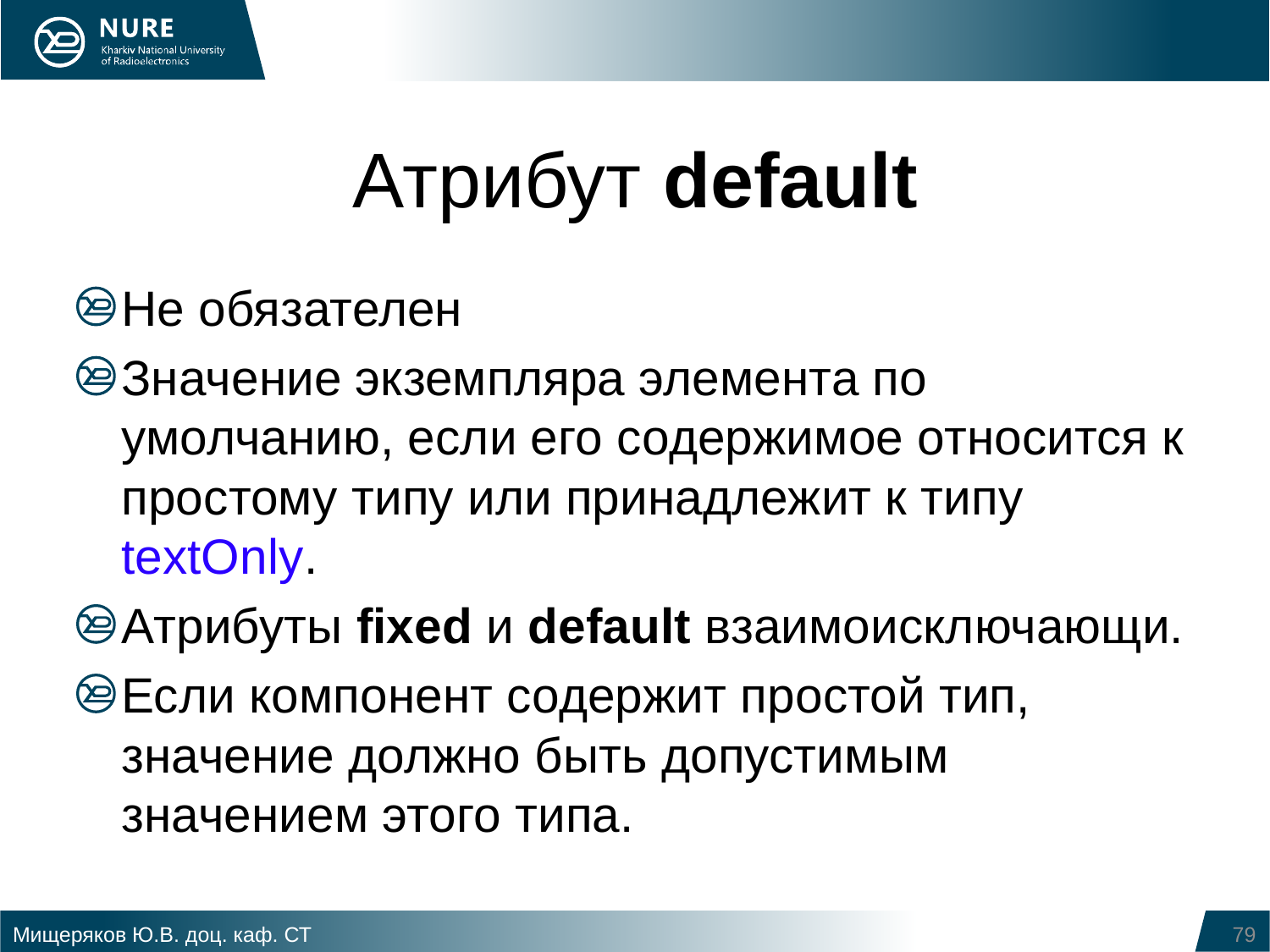

# Атрибут default
Не обязателен
Значение экземпляра элемента по умолчанию, если его содержимое относится к простому типу или принадлежит к типу textOnly.
Атрибуты fixed и default взаимоисключающи.
Если компонент содержит простой тип, значение должно быть допустимым значением этого типа.
Мищеряков Ю.В. доц. каф. СТ
79